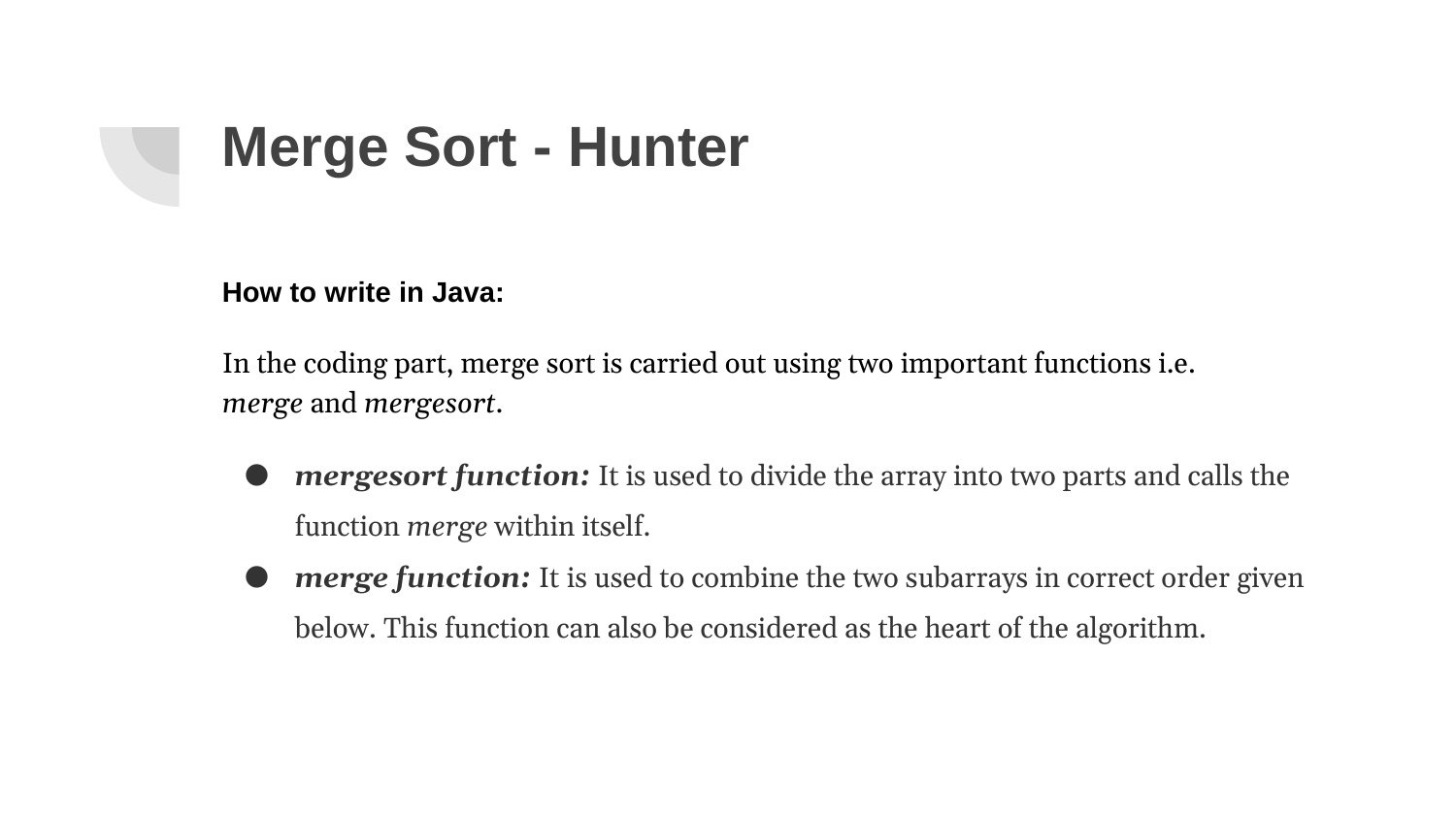

# Merge Sort - Hunter
How to write in Java:
In the coding part, merge sort is carried out using two important functions i.e. merge and mergesort.
mergesort function: It is used to divide the array into two parts and calls the function merge within itself.
merge function: It is used to combine the two subarrays in correct order given below. This function can also be considered as the heart of the algorithm.